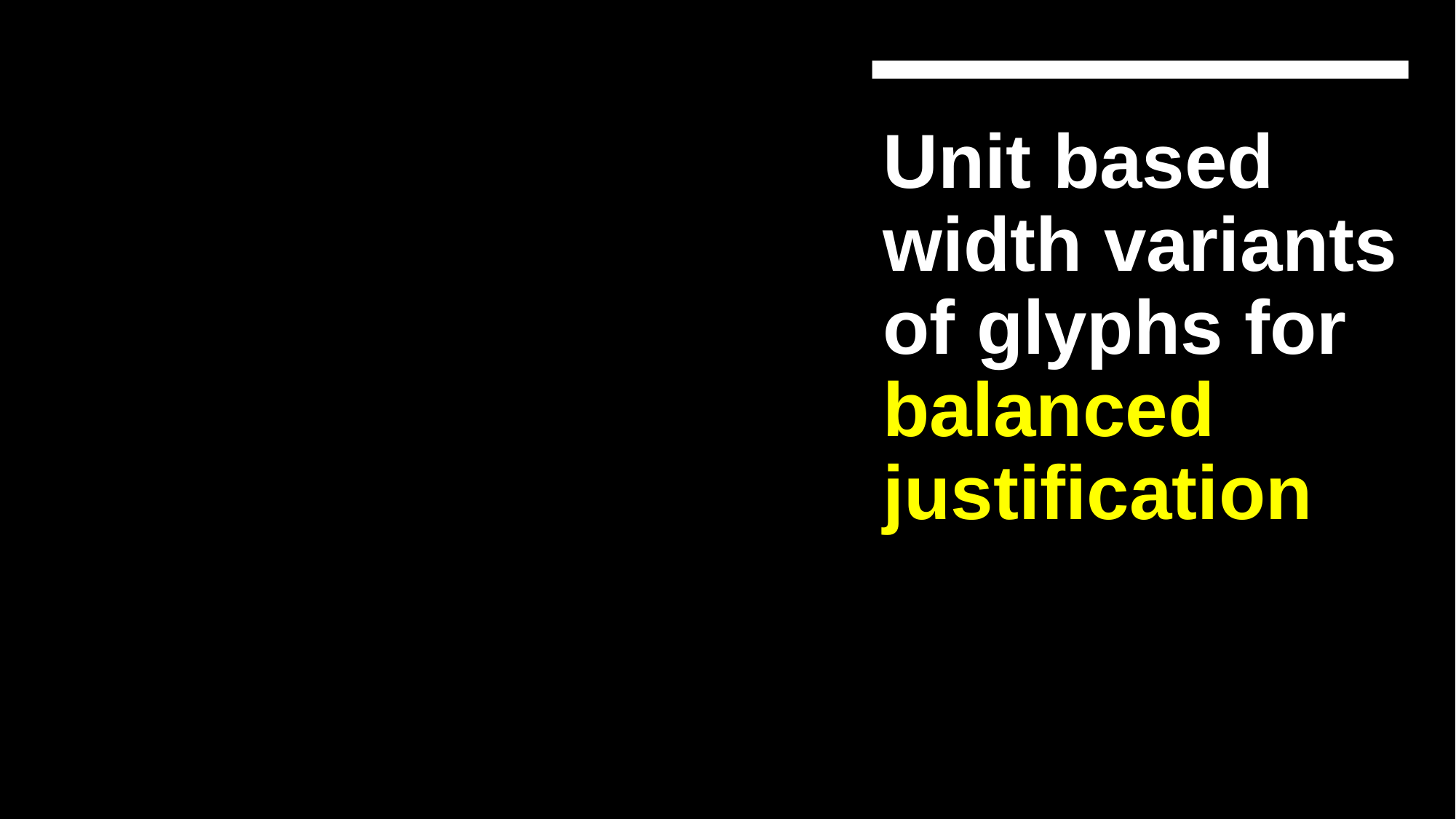

# Unit based width variants of glyphs for balanced justification
Typography and typesetting